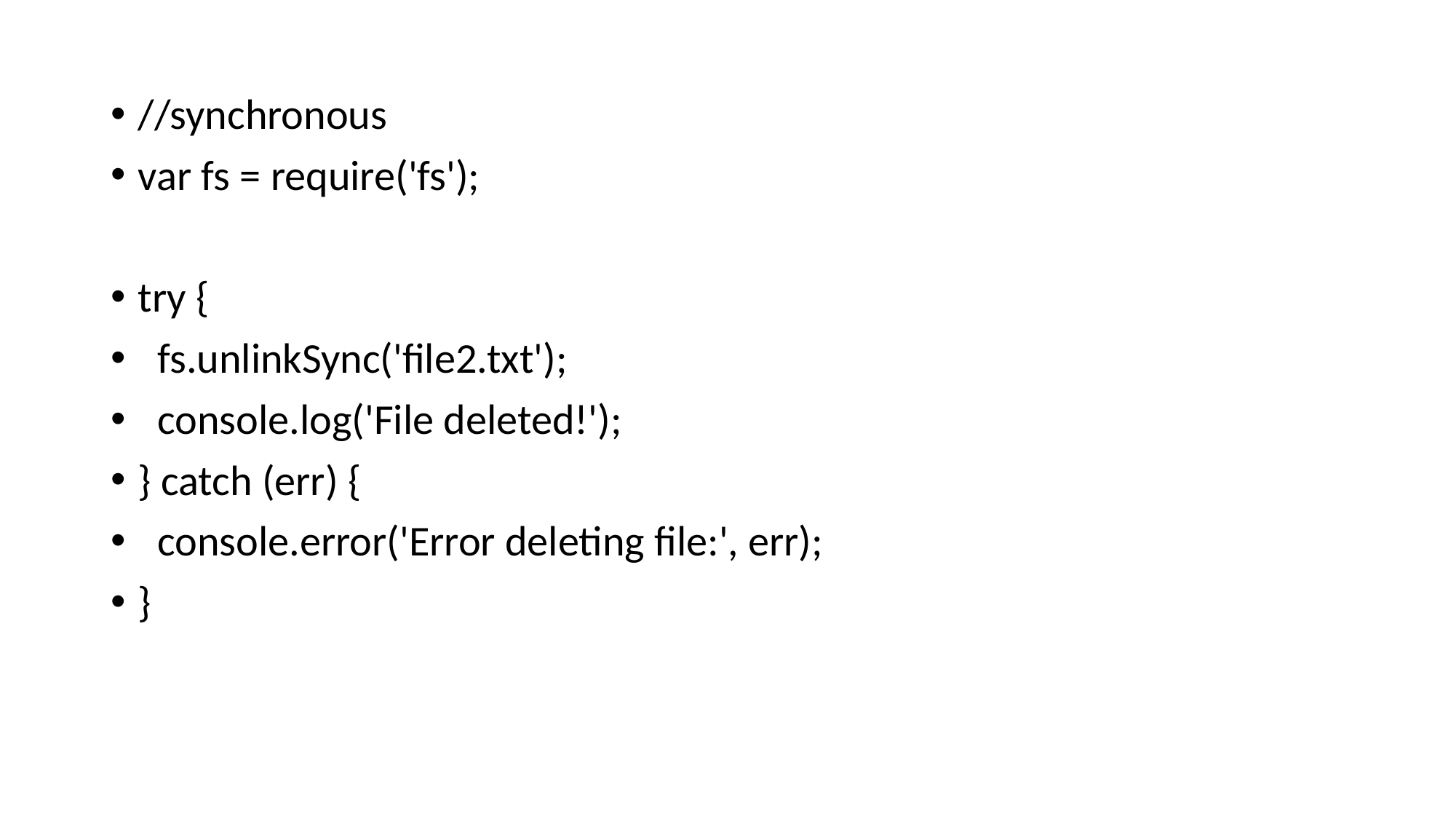

//synchronous
var fs = require('fs');

try {
  fs.unlinkSync('file2.txt');
  console.log('File deleted!');
} catch (err) {
  console.error('Error deleting file:', err);
}